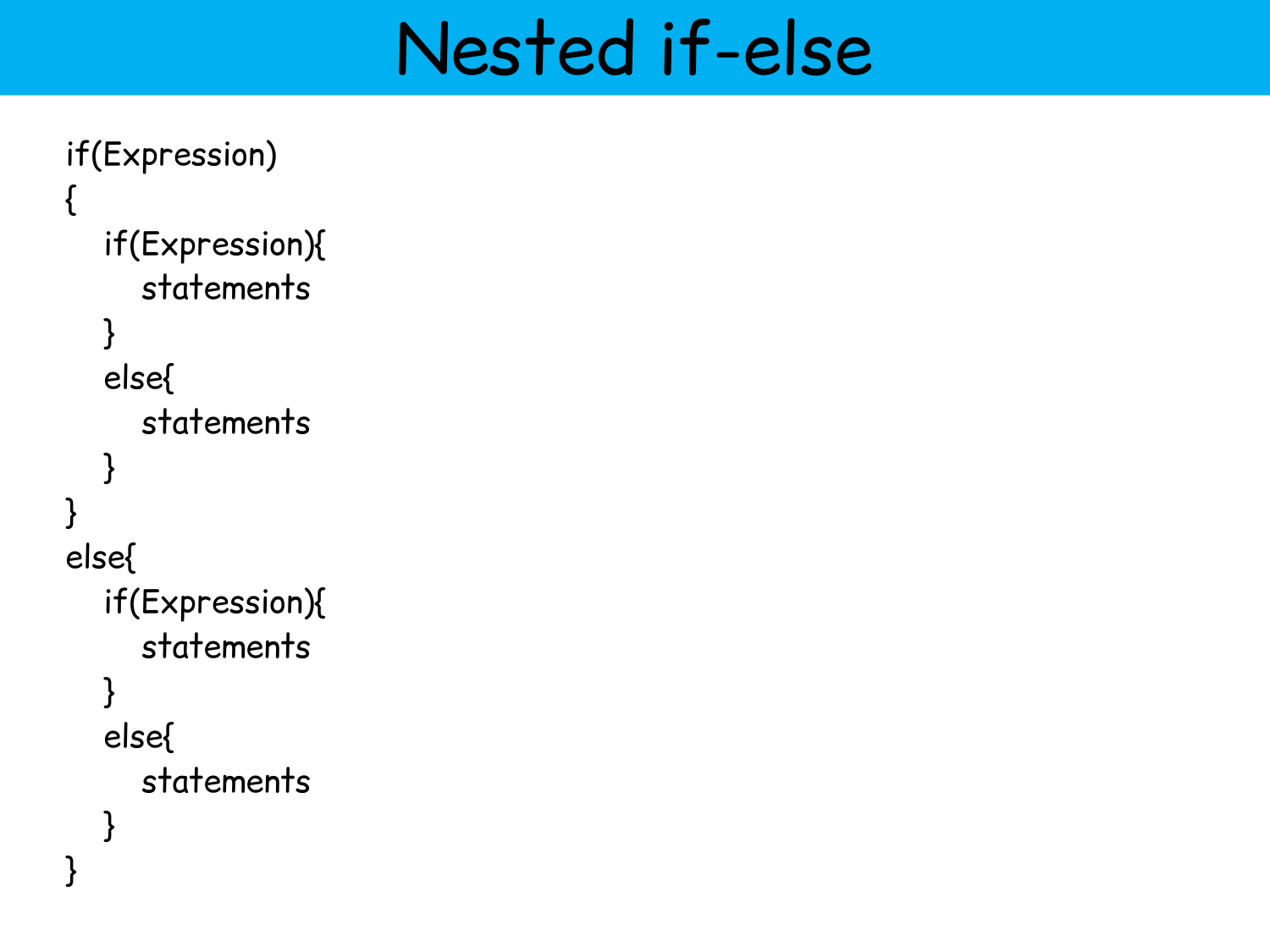

# Nested if-else
if(Expression)
{
    if(Expression){
        statements
    }
    else{
        statements
    }
}
else{
    if(Expression){
        statements
    }
    else{
        statements
    }
}